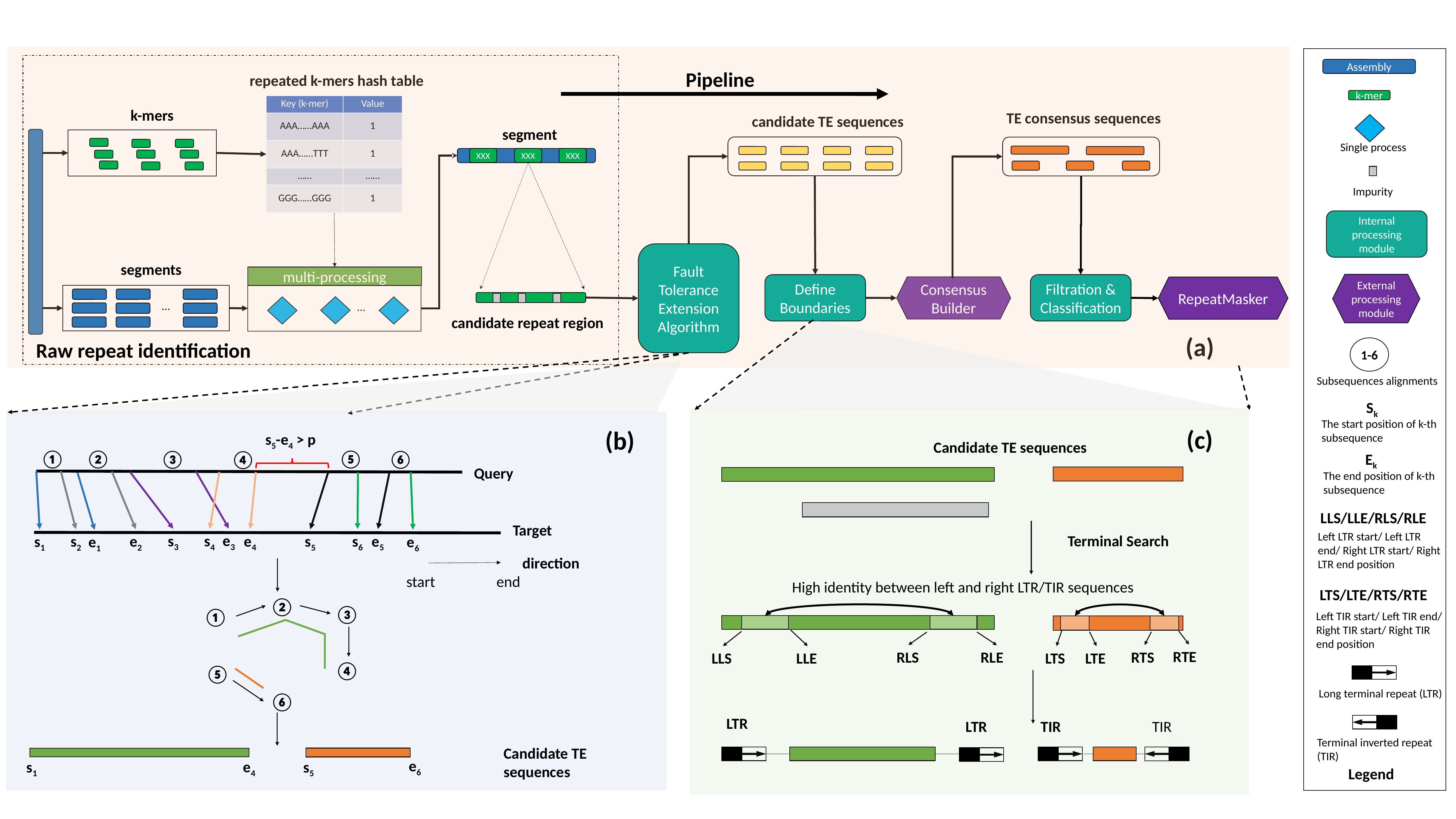

Assembly
Pipeline
repeated k-mers hash table
k-mer
| Key (k-mer) | Value |
| --- | --- |
| AAA……AAA | 1 |
| AAA……TTT | 1 |
| …… | …… |
| GGG……GGG | 1 |
k-mers
TE consensus sequences
candidate TE sequences

segment

Single process

XXX
XXX

XXX

Impurity
Internal processing module

Fault Tolerance Extension Algorithm
segments
multi-processing
External processing module
Define Boundaries
Filtration & Classification
Consensus Builder
RepeatMasker

…

…

candidate repeat region

(a)
Raw repeat identification
1-6

Subsequences alignments
Sk

The start position of k-th subsequence
(c)
(b)

s5-e4 > p
Candidate TE sequences
②
①
⑤
⑥
③
④
Ek
Query
The end position of k-th subsequence

LLS/LLE/RLS/RLE
Target
Left LTR start/ Left LTR end/ Right LTR start/ Right LTR end position
e3
s3
s4
Terminal Search
e4
s6
e5
s2
e2
s5
s1
e6
e1
direction
start
end
High identity between left and right LTR/TIR sequences
LTS/LTE/RTS/RTE
②
③
①
Left TIR start/ Left TIR end/ Right TIR start/ Right TIR end position

RTE
RTS
RLS
RLE
LTE
LTS
LLS
LLE
④
⑤

Long terminal repeat (LTR)
⑥
LTR
LTR
TIR
TIR

Terminal inverted repeat (TIR)
Candidate TE sequences

e6
e4
s1
s5
Legend